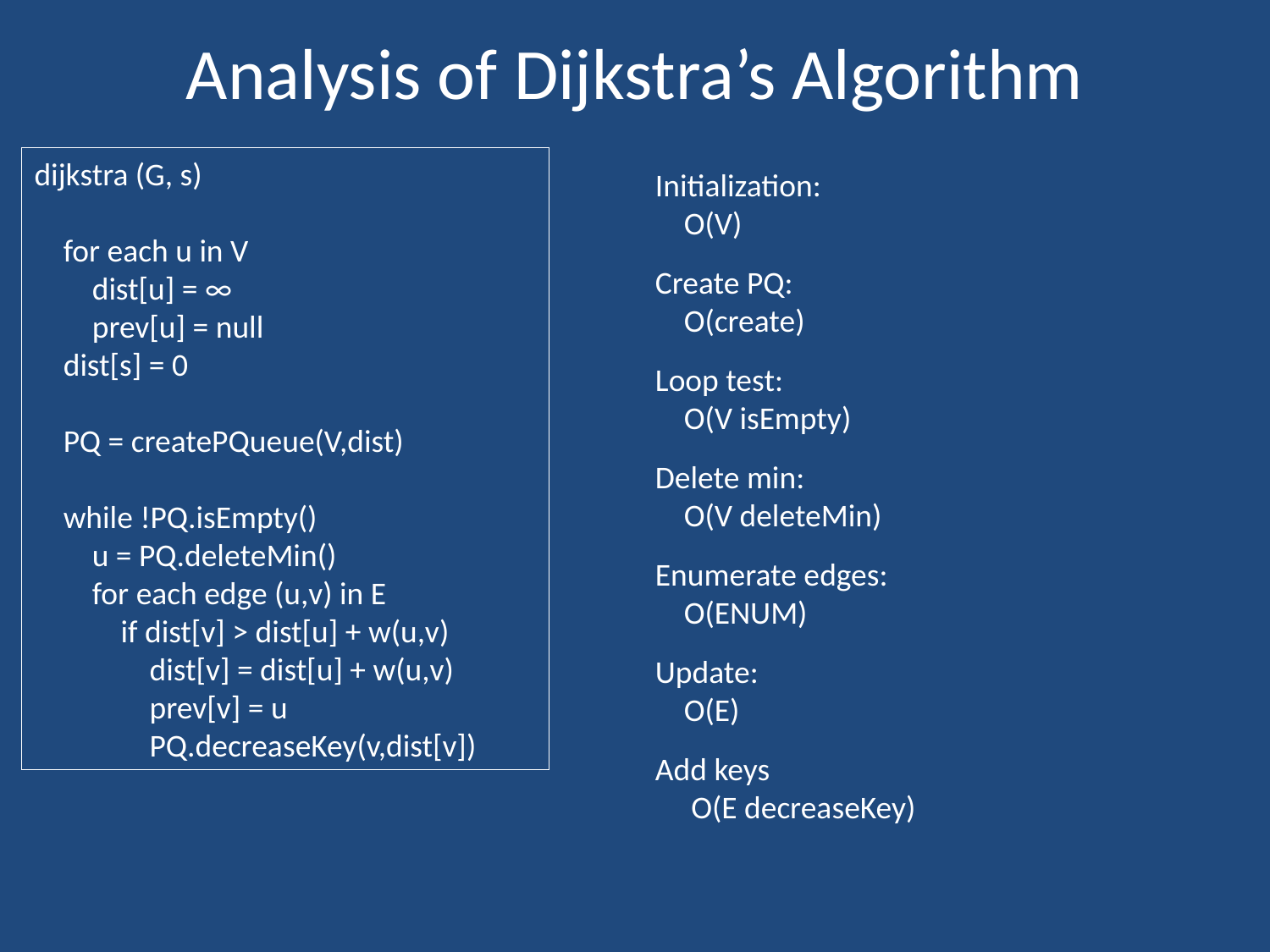

# Analysis of Dijkstra’s Algorithm
dijkstra (G, s)

    for each u in V
        dist[u] = ∞
        prev[u] = null
    dist[s] = 0

    PQ = createPQueue(V,dist)

    while !PQ.isEmpty()
        u = PQ.deleteMin()
        for each edge (u,v) in E
            if dist[v] > dist[u] + w(u,v)
                dist[v] = dist[u] + w(u,v)
                prev[v] = u
                PQ.decreaseKey(v,dist[v])
Initialization:
    O(V)

Create PQ:
    O(create)

Loop test:
    O(V isEmpty)

Delete min:
    O(V deleteMin)

Enumerate edges:
    O(ENUM)

Update:
    O(E)

Add keys
     O(E decreaseKey)